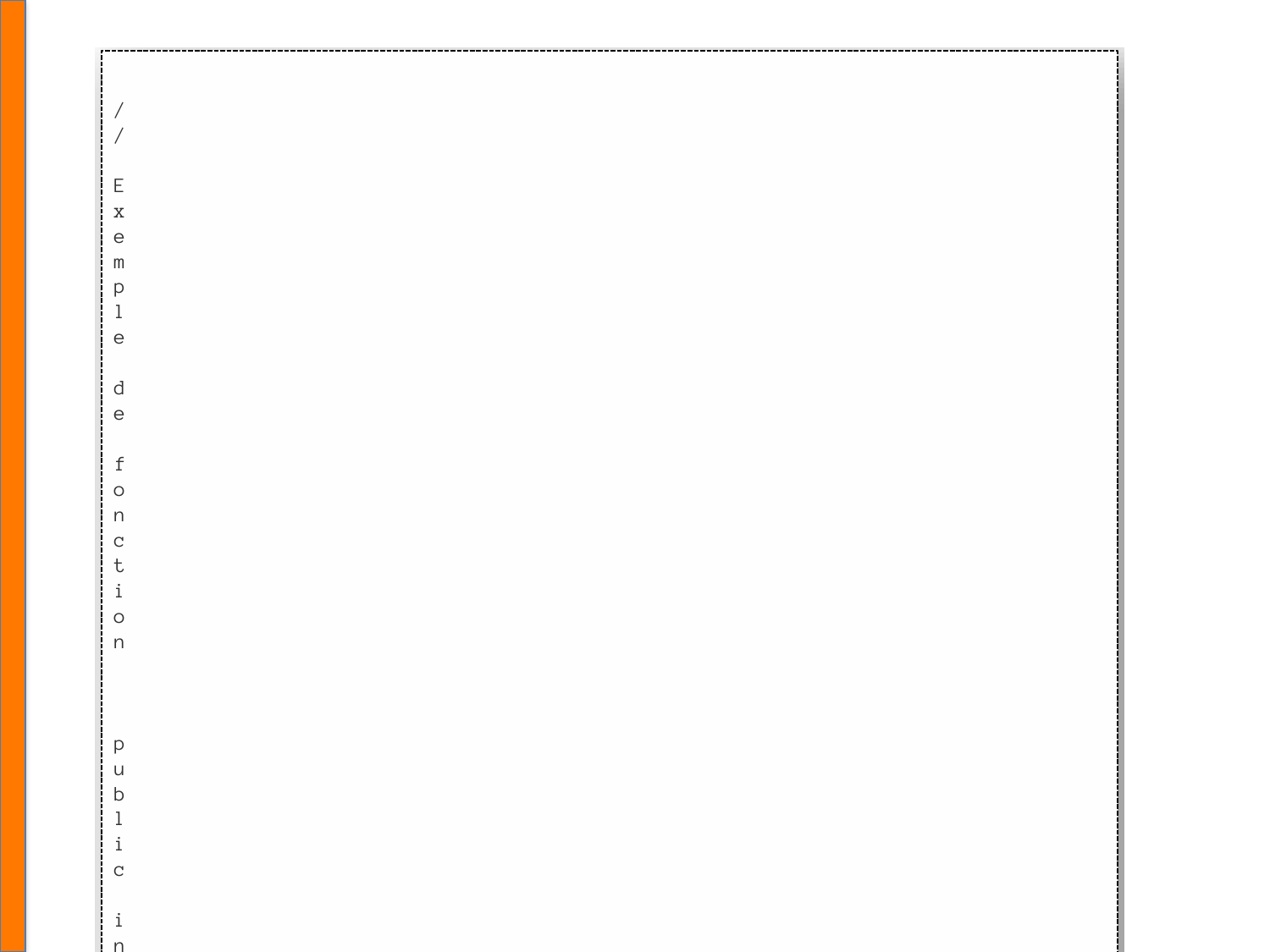

/
/

E
x
e
m
p
l
e

d
e

f
o
n
c
t
i
o
n

p
u
b
l
i
c

i
n
t

a
d
d
(
i
n
t

a
,

i
n
t

b
)

{

r
e
t
u
r
n

a

+

b
;

}

/
/

E
x
e
m
p
l
e

d
e

p
o
r
t
é
e

d
e
s

v
a
r
i
a
b
l
e
s

i
n
t

g
l
o
b
a
l
V
a
r

=

1
0
;

/
/

V
a
r
i
a
b
l
e

g
l
o
b
a
l
e

p
u
b
l
i
c

v
o
i
d

e
x
a
m
p
l
e
M
e
t
h
o
d
(
)

{

i
n
t

l
o
c
a
l
V
a
r

=

5
;

/
/

V
a
r
i
a
b
l
e

l
o
c
a
l
e

S
y
s
t
e
m
.
o
u
t
.
p
r
i
n
t
l
n
(
"
V
a
r
i
a
b
l
e

l
o
c
a
l
e

:

"

+

l
o
c
a
l
V
a
r
)
;

S
y
s
t
e
m
.
o
u
t
.
p
r
i
n
t
l
n
(
"
V
a
r
i
a
b
l
e

g
l
o
b
a
l
e

:

"

+

g
l
o
b
a
l
V
a
r
)
;

}